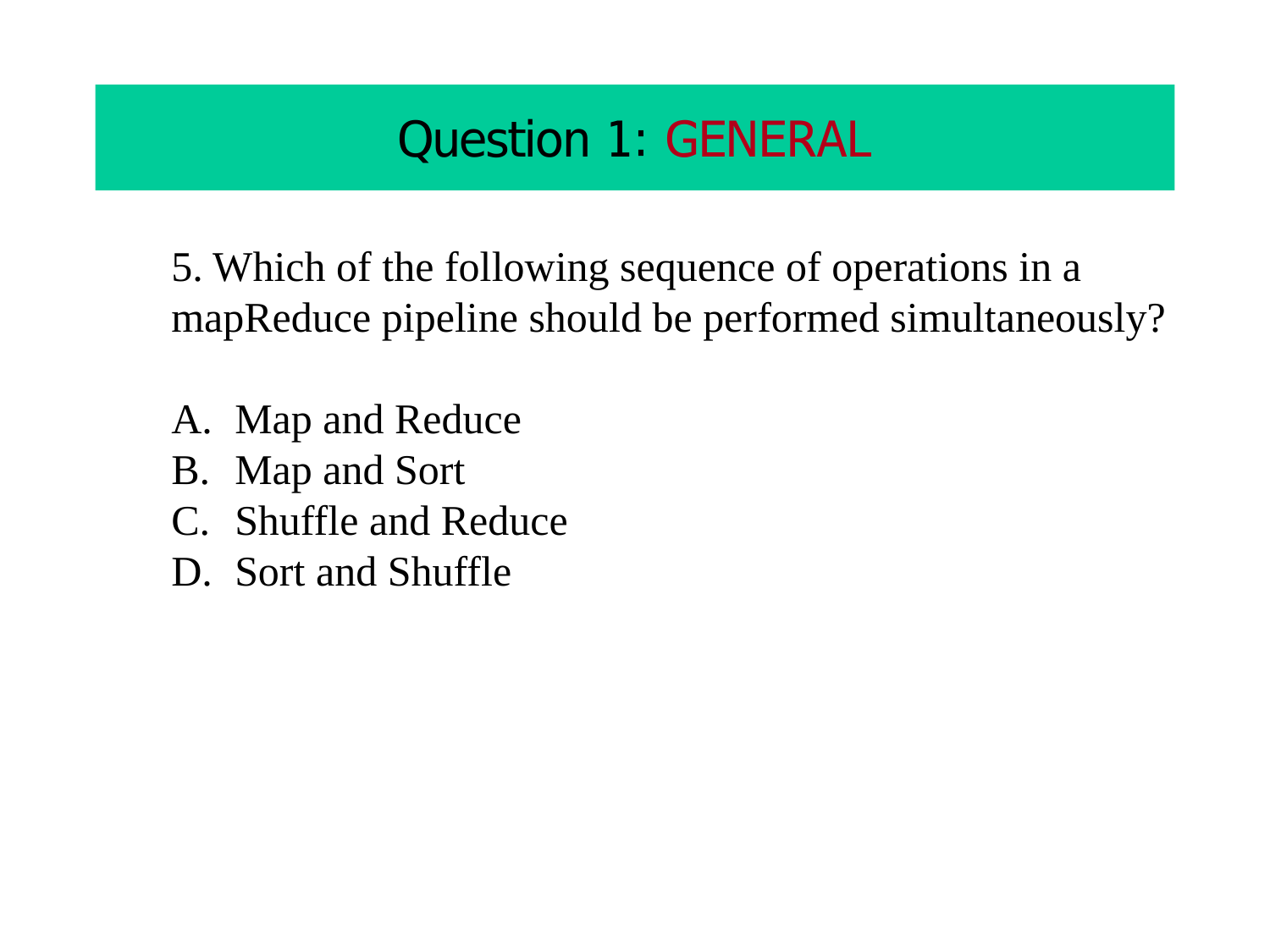

# Question 1: GENERAL
5. Which of the following sequence of operations in a mapReduce pipeline should be performed simultaneously?

Map and Reduce
Map and Sort
Shuffle and Reduce
Sort and Shuffle